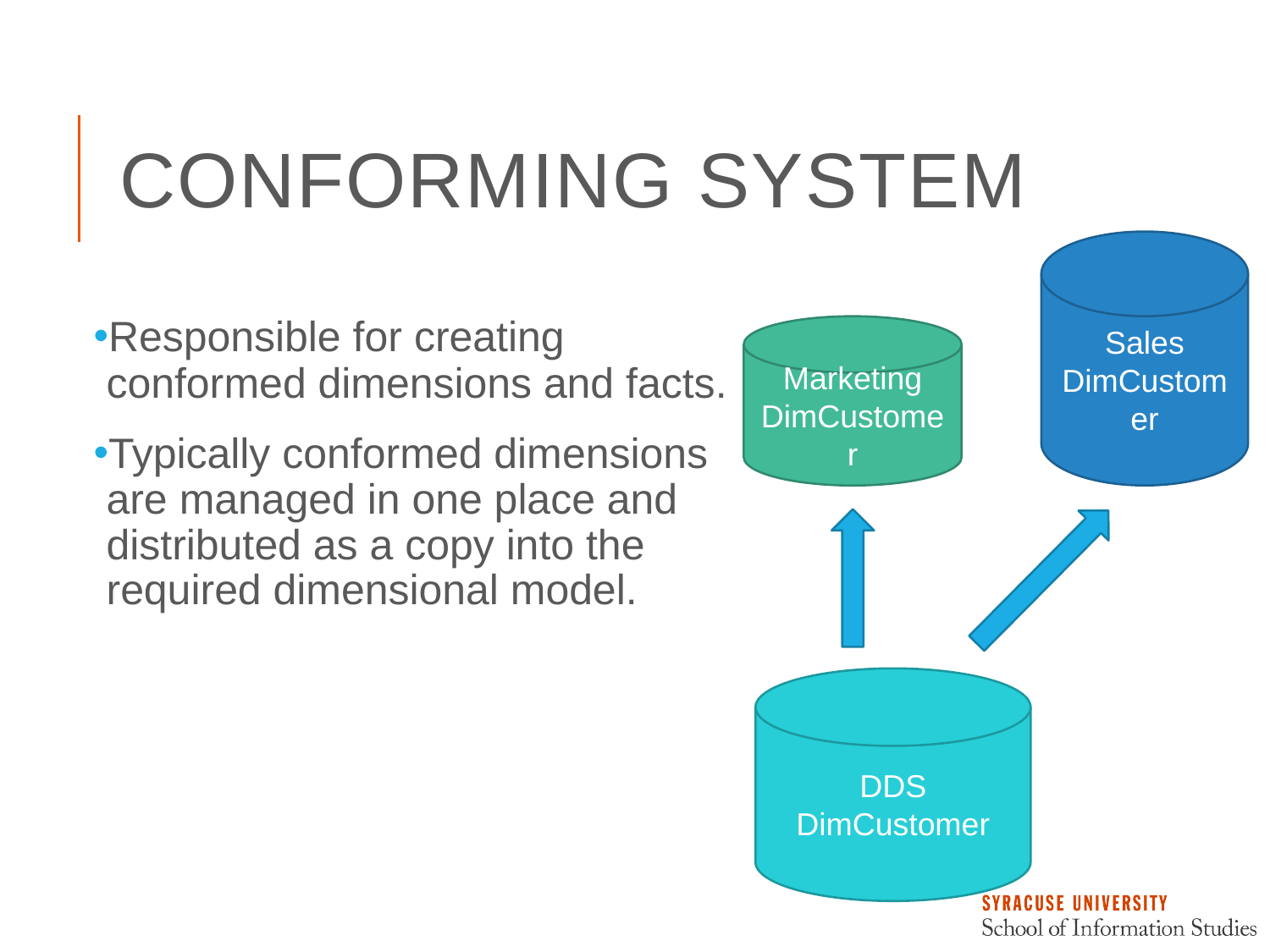

# Conforming System
Sales
DimCustomer
Responsible for creating conformed dimensions and facts.
Typically conformed dimensions are managed in one place and distributed as a copy into the required dimensional model.
Marketing
DimCustomer

DDS
DimCustomer